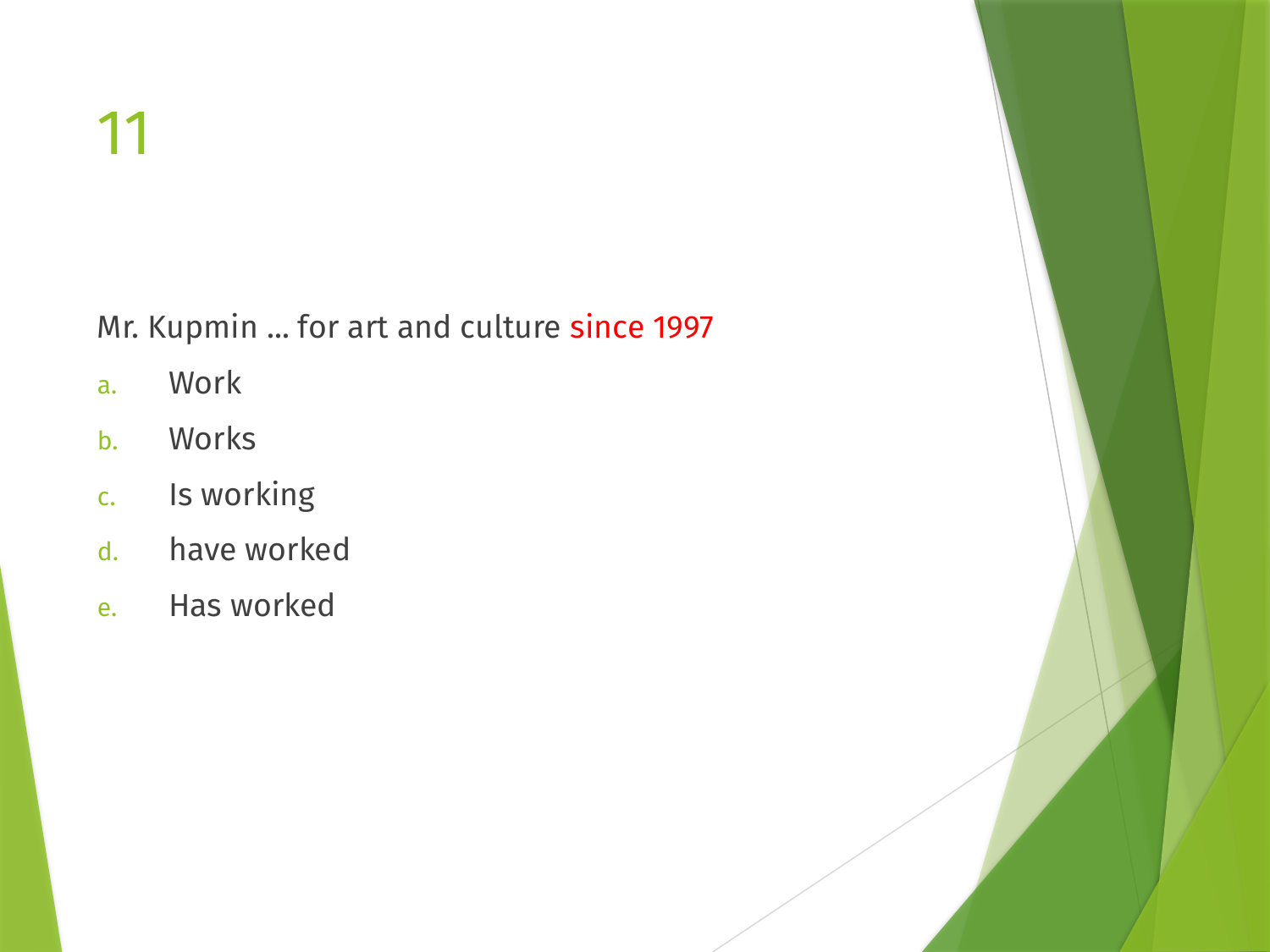

# 11
Mr. Kupmin ... for art and culture since 1997
Work
Works
Is working
have worked
Has worked